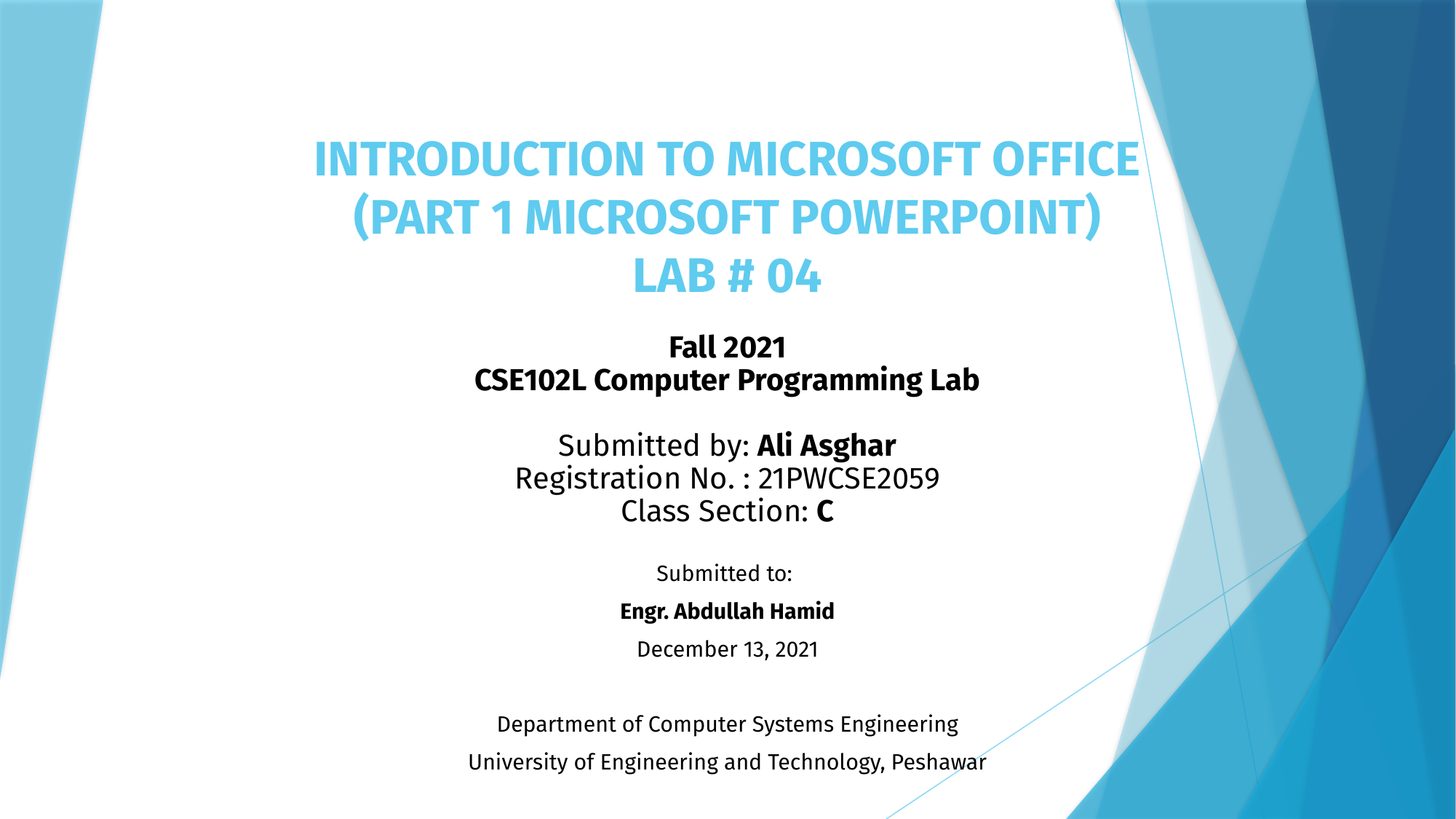

# INTRODUCTION TO MICROSOFT OFFICE (PART 1 MICROSOFT POWERPOINT) LAB # 04
Fall 2021
CSE102L Computer Programming Lab

Submitted by: Ali Asghar
Registration No. : 21PWCSE2059
Class Section: C
Submitted to:
Engr. Abdullah Hamid
December 13, 2021

Department of Computer Systems Engineering
University of Engineering and Technology, Peshawar